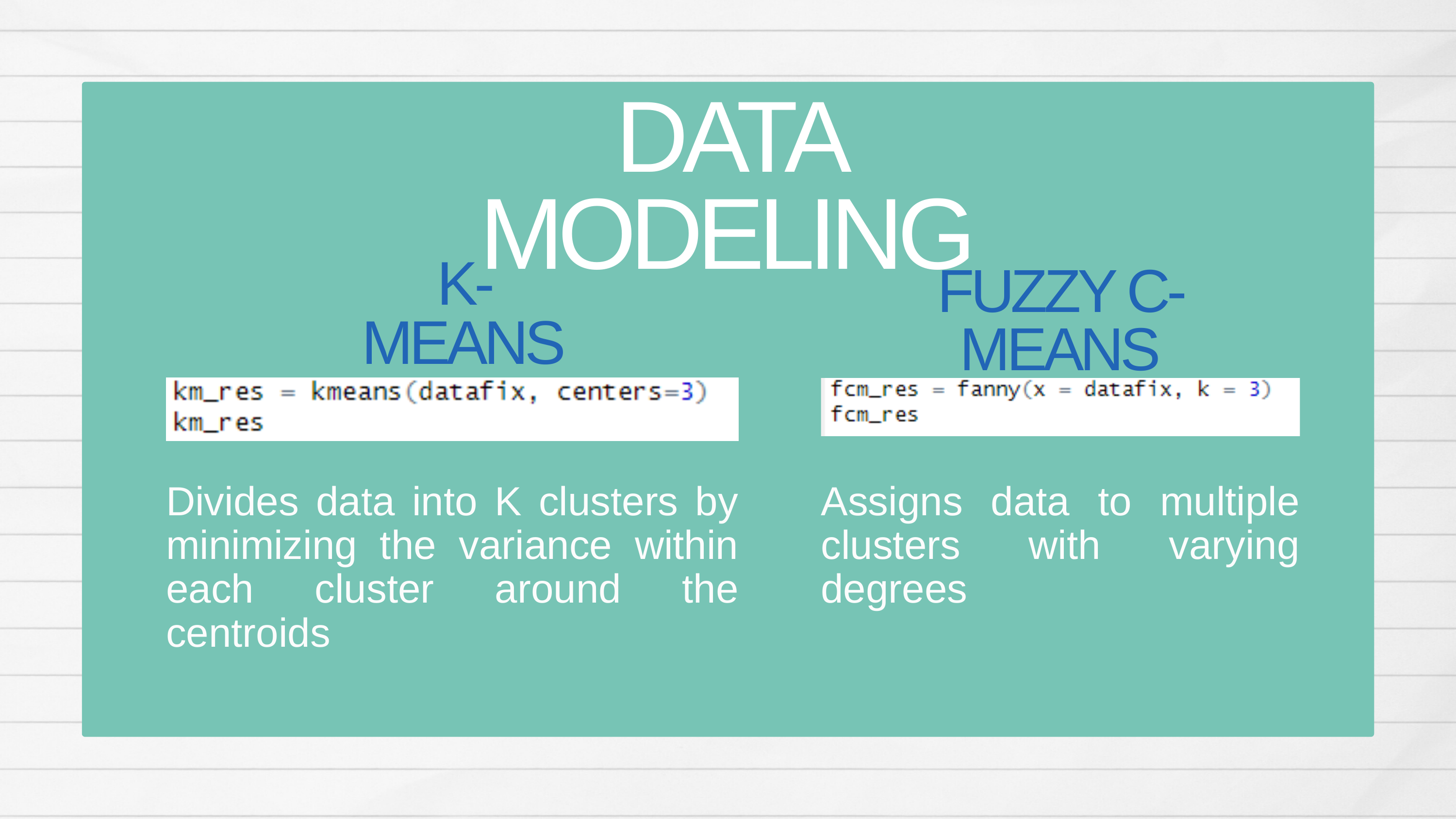

DATA MODELING
K-MEANS
FUZZY C-MEANS

Divides data into K clusters by minimizing the variance within each cluster around the centroids
Assigns data to multiple clusters with varying degrees